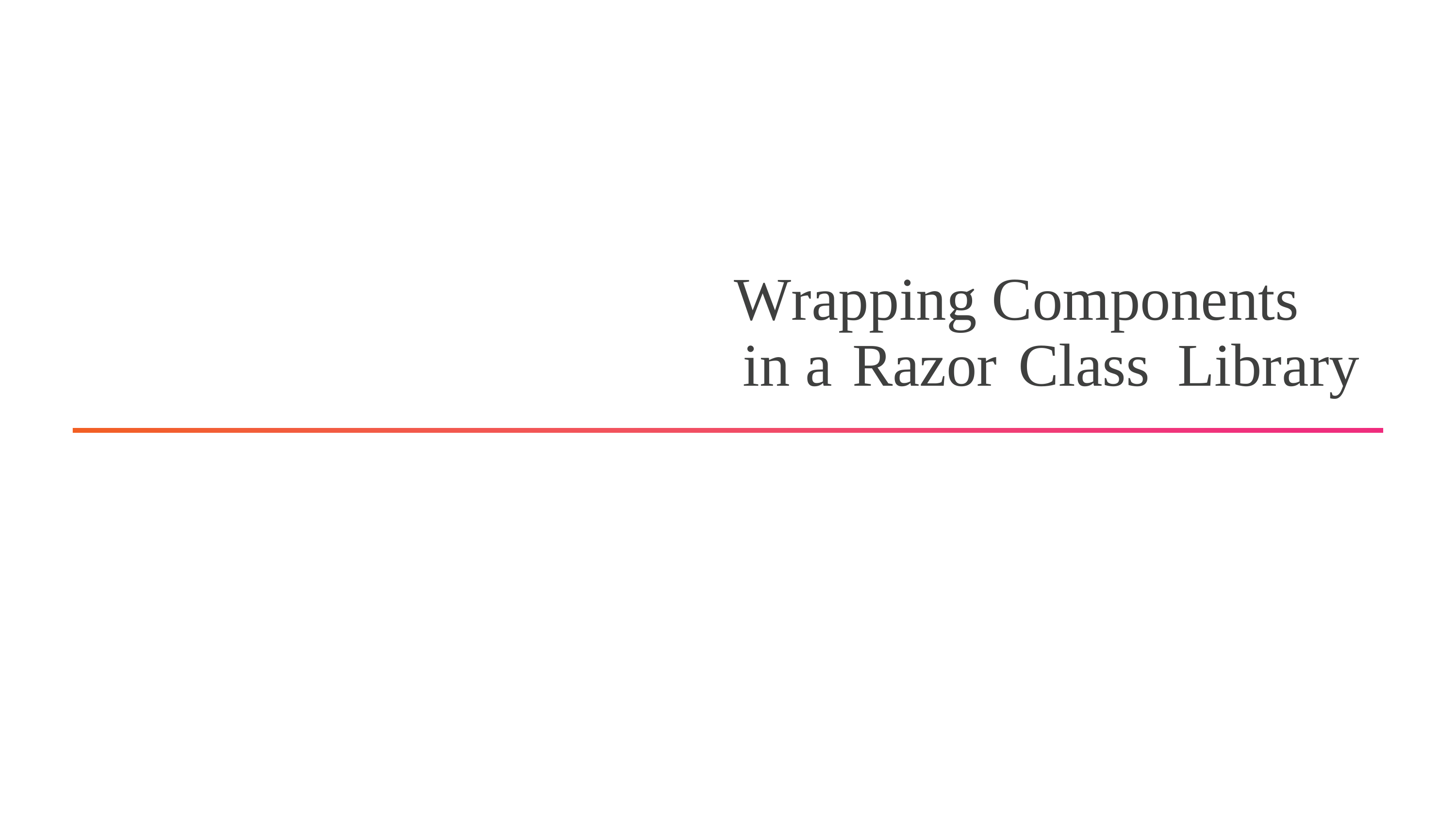

Wrapping Components
in
a
Razor
Class
Library